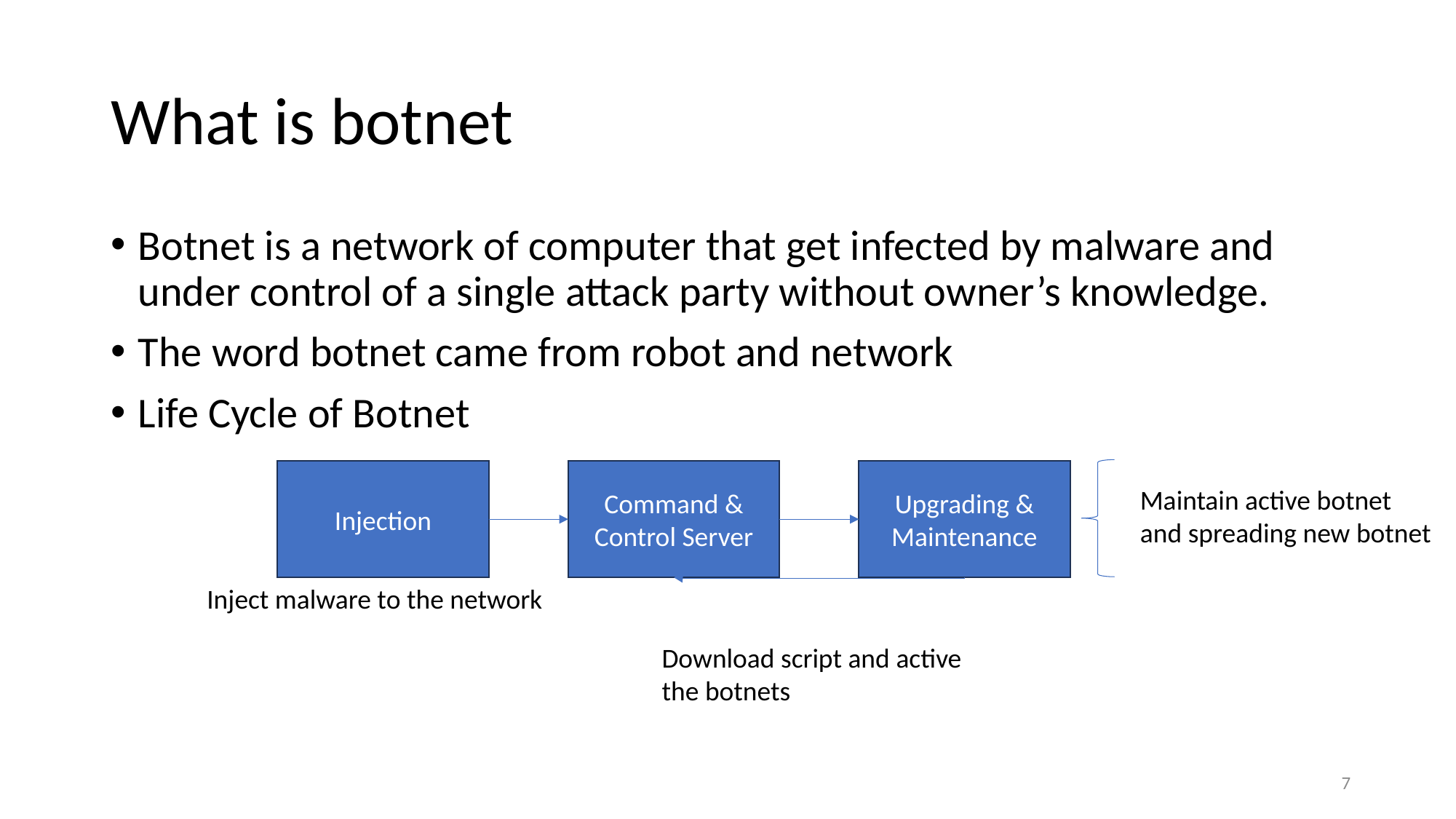

# What is botnet
Botnet is a network of computer that get infected by malware and under control of a single attack party without owner’s knowledge.
The word botnet came from robot and network
Life Cycle of Botnet

Injection
Command & Control Server
Upgrading & Maintenance
Maintain active botnet and spreading new botnet
Inject malware to the network
Download script and active the botnets
7